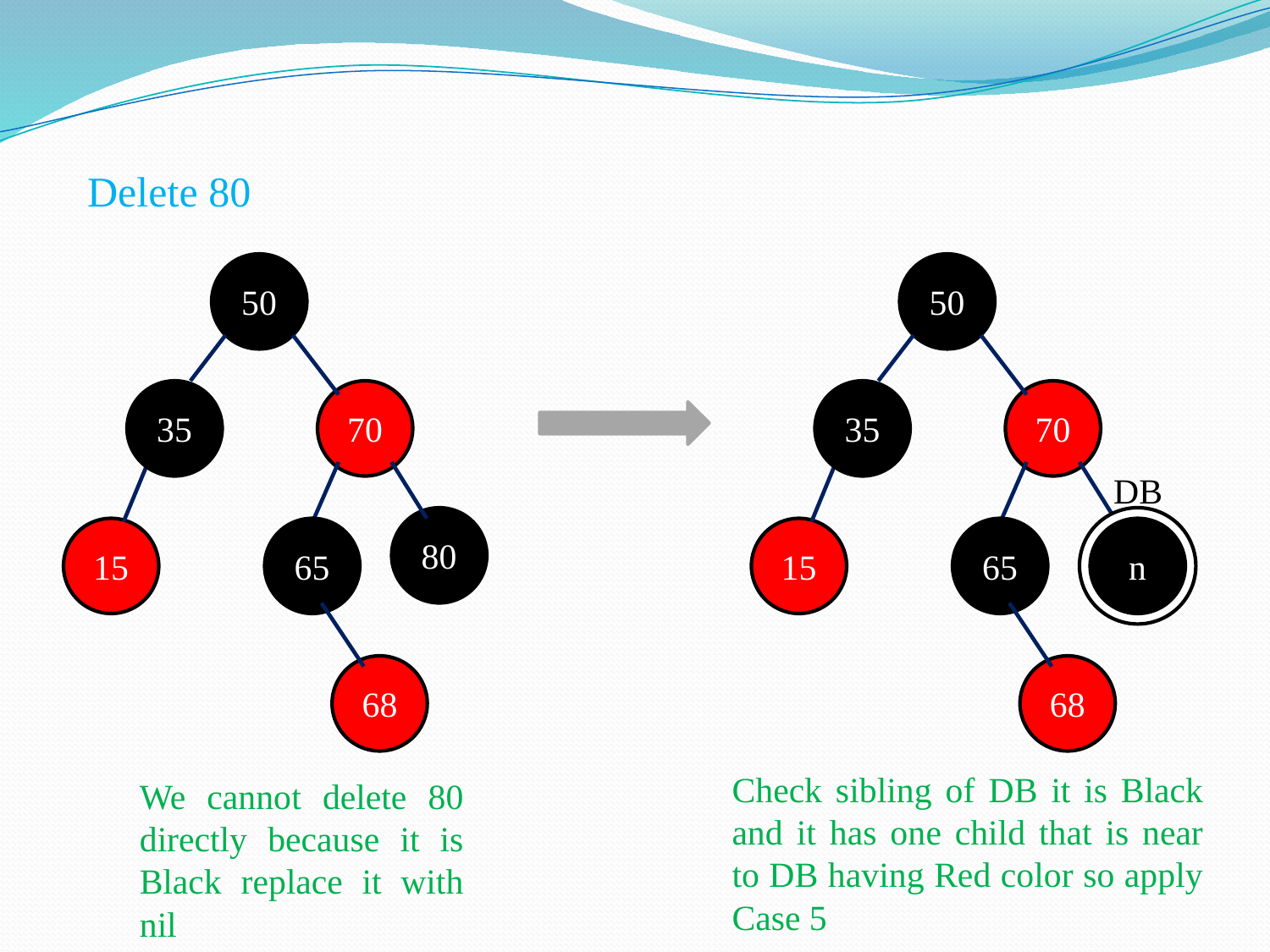

Delete 80
50
50
35
70
35
70

DB
80

15
65
15
65
n
68
68
Check sibling of DB it is Black and it has one child that is near to DB having Red color so apply Case 5
We cannot delete 80 directly because it is Black replace it with nil